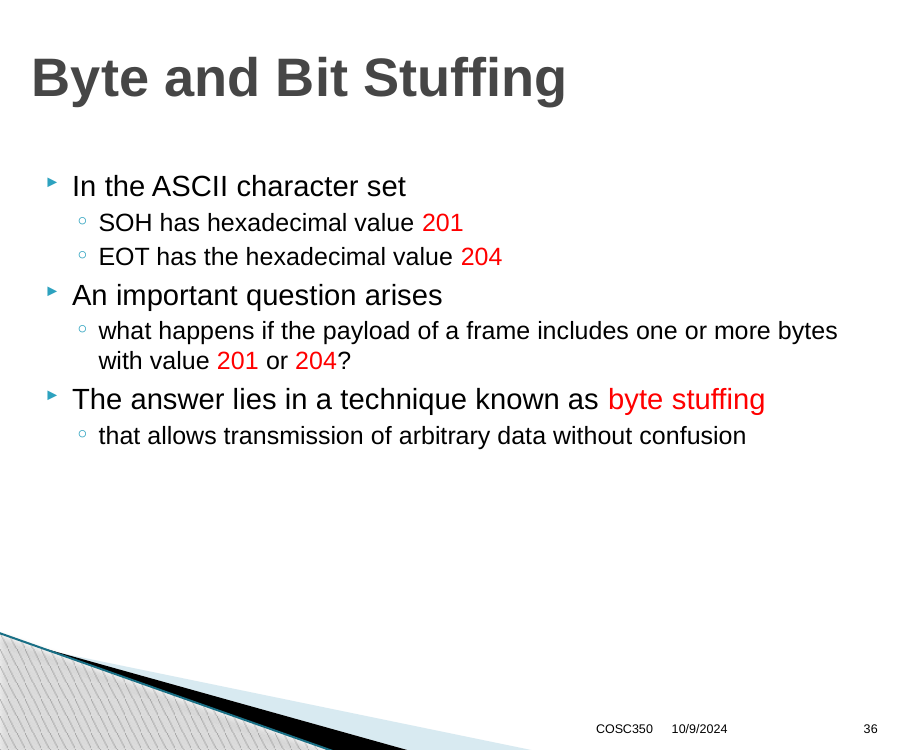

# Byte and Bit Stuffing
In the ASCII character set
SOH has hexadecimal value 201
EOT has the hexadecimal value 204
An important question arises
what happens if the payload of a frame includes one or more bytes with value 201 or 204?
The answer lies in a technique known as byte stuffing
that allows transmission of arbitrary data without confusion

COSC350
10/9/2024
36